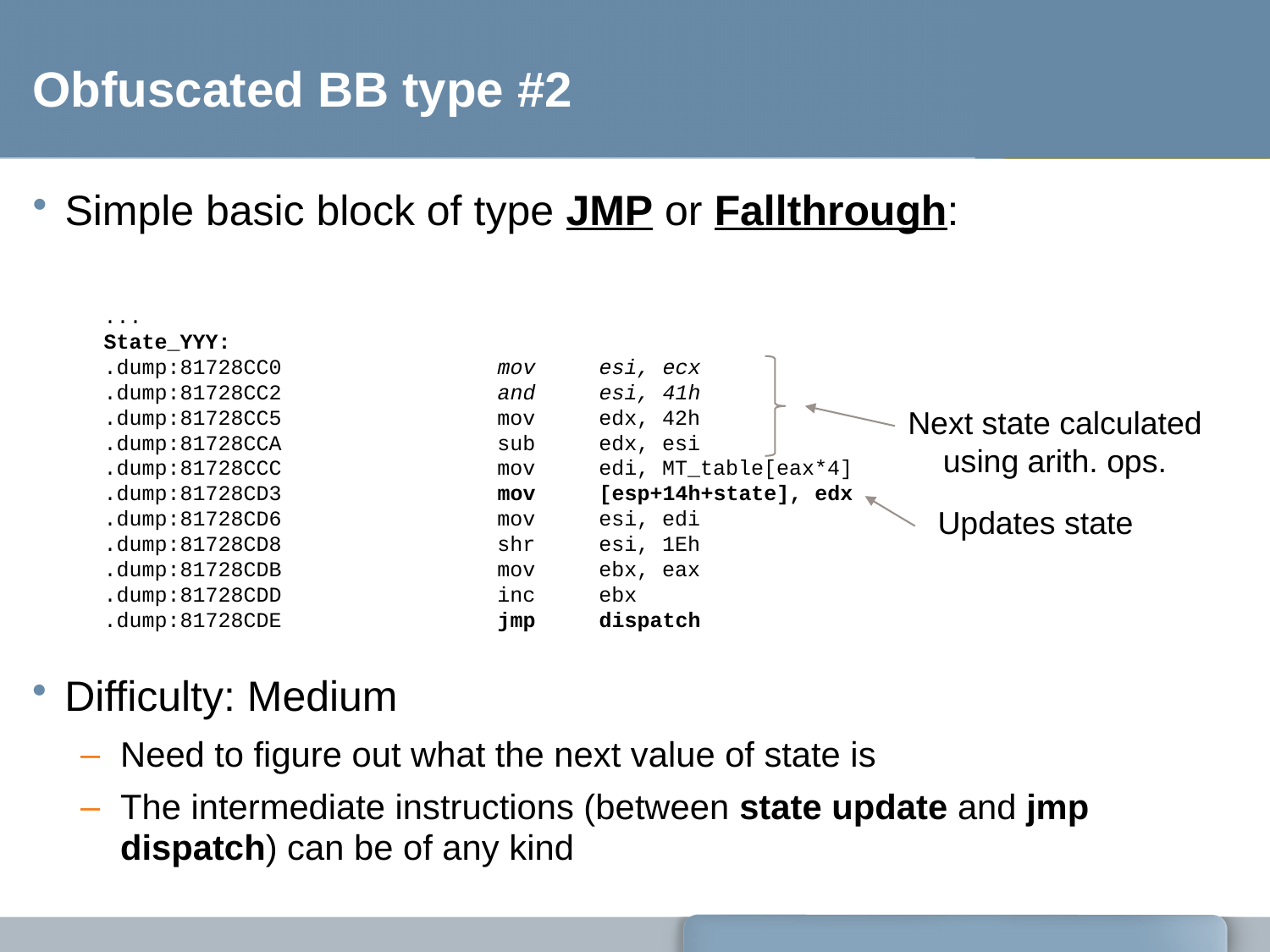

# Obfuscated BB type #2
Simple basic block of type JMP or Fallthrough:
...
State_YYY:
.dump:81728CC0                 mov     esi, ecx
.dump:81728CC2                 and     esi, 41h
.dump:81728CC5                 mov     edx, 42h
.dump:81728CCA                 sub     edx, esi
.dump:81728CCC                 mov     edi, MT_table[eax*4]
.dump:81728CD3                 mov     [esp+14h+state], edx
.dump:81728CD6                 mov     esi, edi
.dump:81728CD8                 shr     esi, 1Eh
.dump:81728CDB                 mov     ebx, eax
.dump:81728CDD                 inc     ebx
.dump:81728CDE                 jmp     dispatch

Next state calculated
using arith. ops.

Updates state
Difficulty: Medium
Need to figure out what the next value of state is
The intermediate instructions (between state update and jmp dispatch) can be of any kind